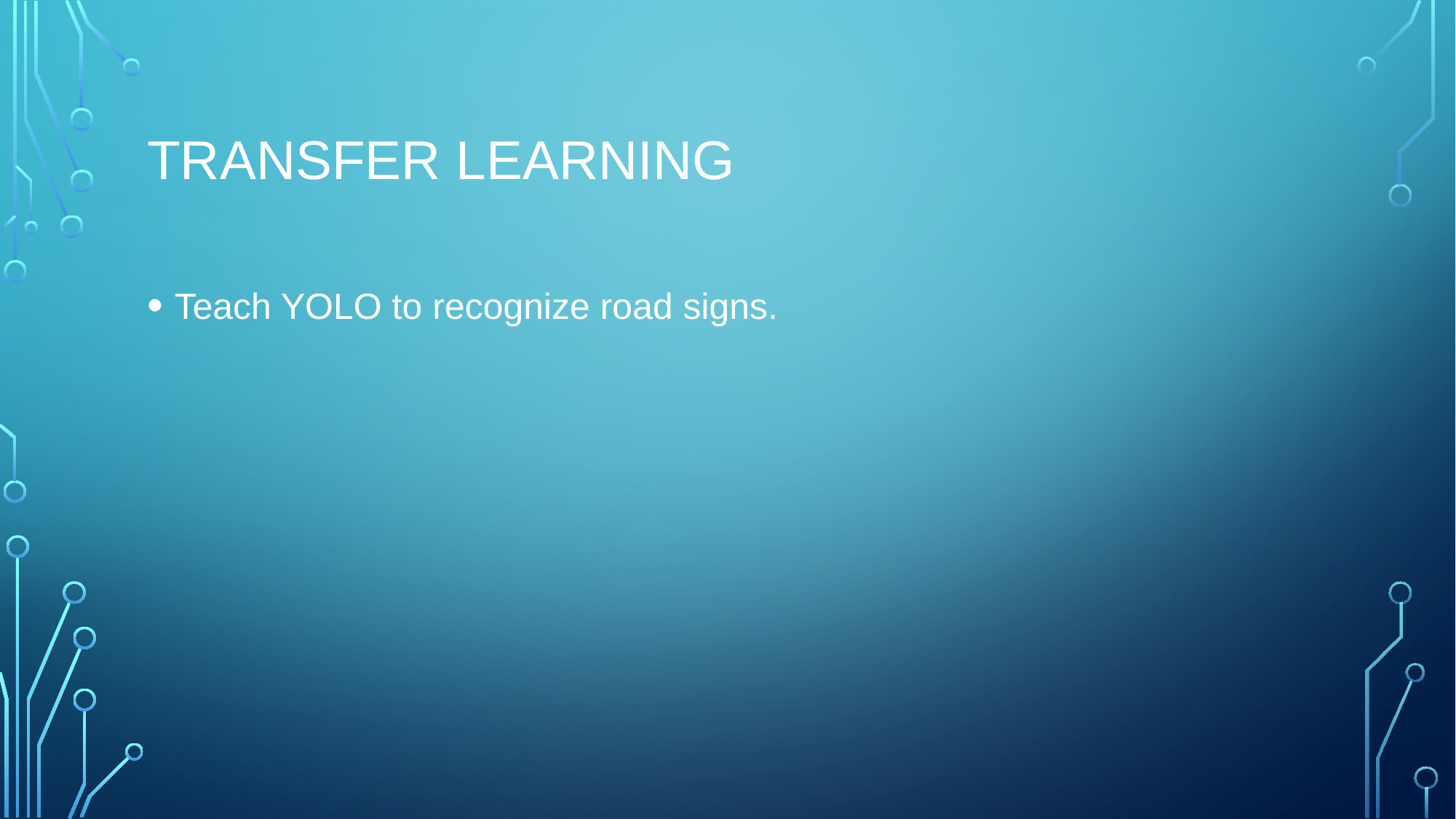

# Transfer learning
Teach YOLO to recognize road signs.